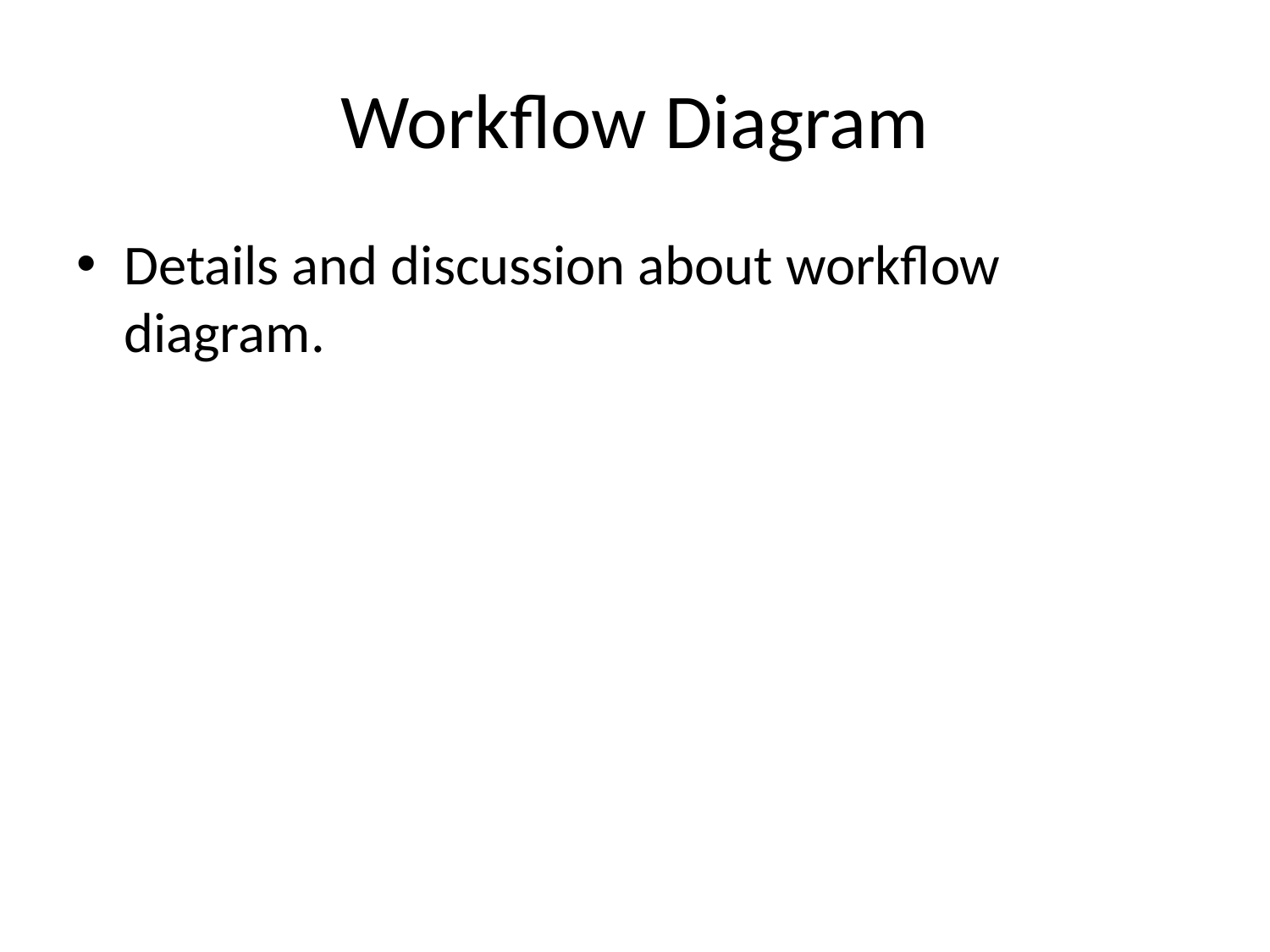

# Workflow Diagram
Details and discussion about workflow diagram.